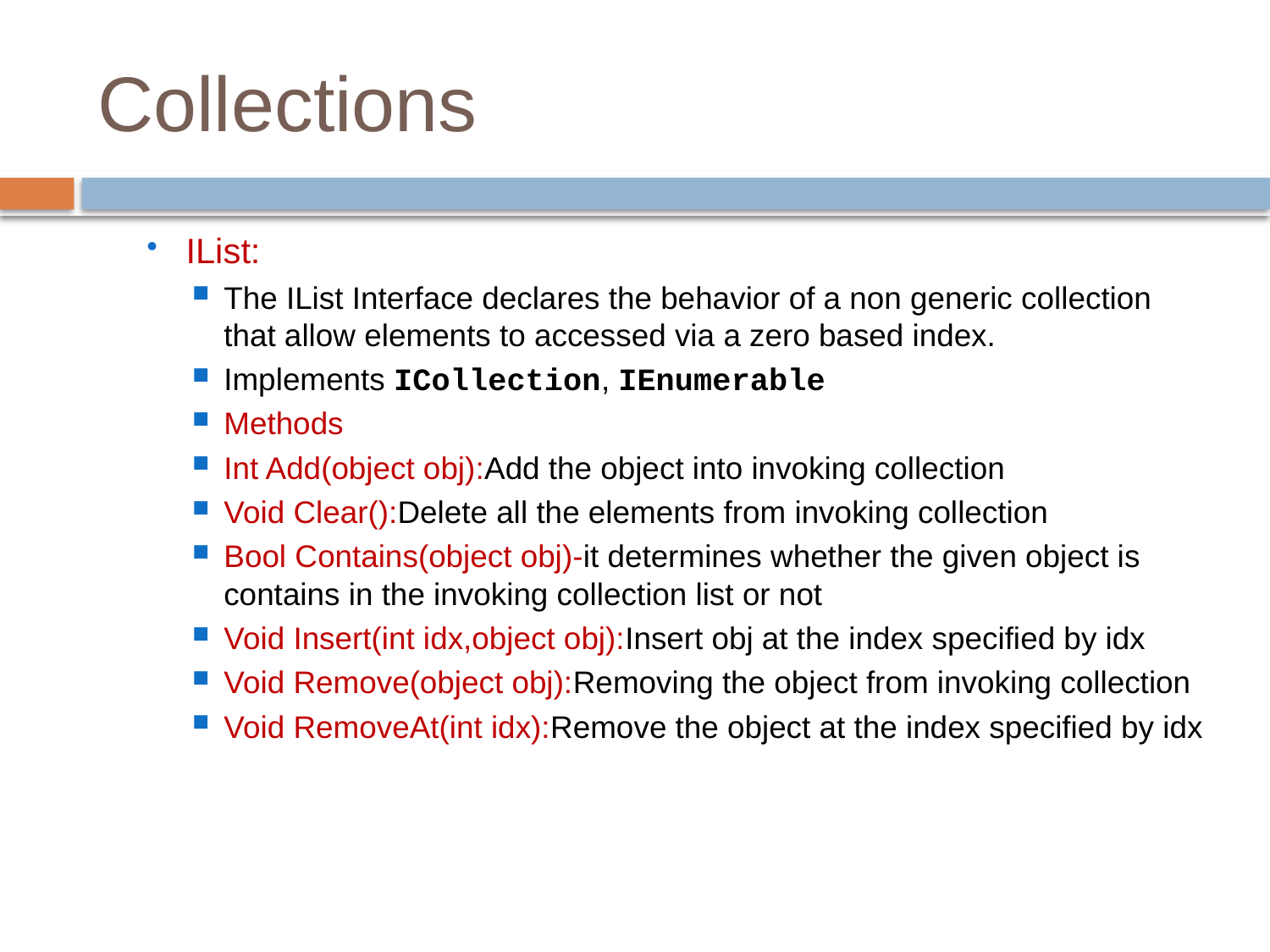

# Collections
IList:
The IList Interface declares the behavior of a non generic collection that allow elements to accessed via a zero based index.
Implements ICollection, IEnumerable
Methods
Int Add(object obj):Add the object into invoking collection
Void Clear():Delete all the elements from invoking collection
Bool Contains(object obj)-it determines whether the given object is contains in the invoking collection list or not
Void Insert(int idx,object obj):Insert obj at the index specified by idx
Void Remove(object obj):Removing the object from invoking collection
Void RemoveAt(int idx):Remove the object at the index specified by idx